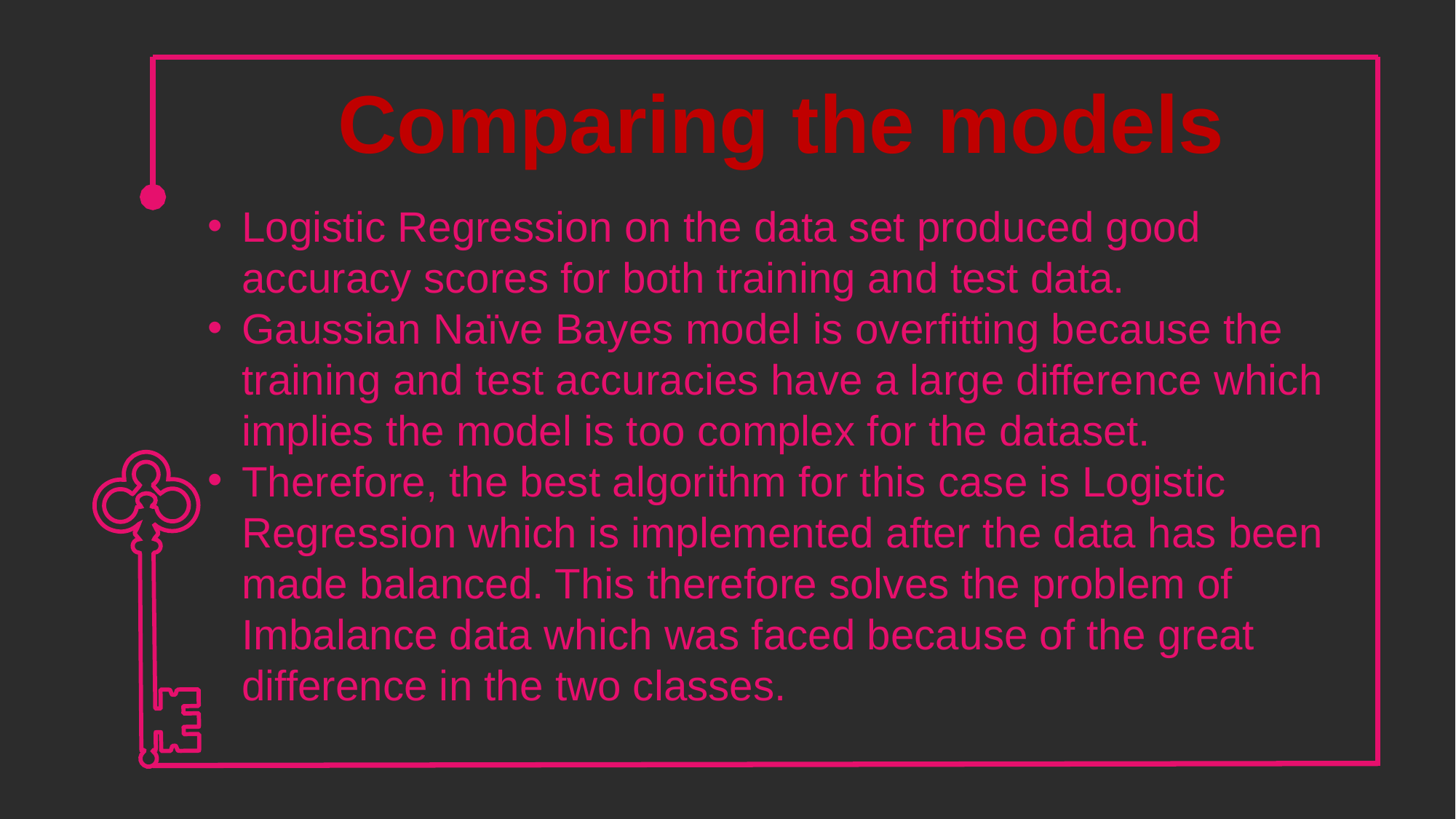

Comparing the models
Logistic Regression on the data set produced good accuracy scores for both training and test data.
Gaussian Naïve Bayes model is overfitting because the training and test accuracies have a large difference which implies the model is too complex for the dataset.
Therefore, the best algorithm for this case is Logistic Regression which is implemented after the data has been made balanced. This therefore solves the problem of Imbalance data which was faced because of the great difference in the two classes.